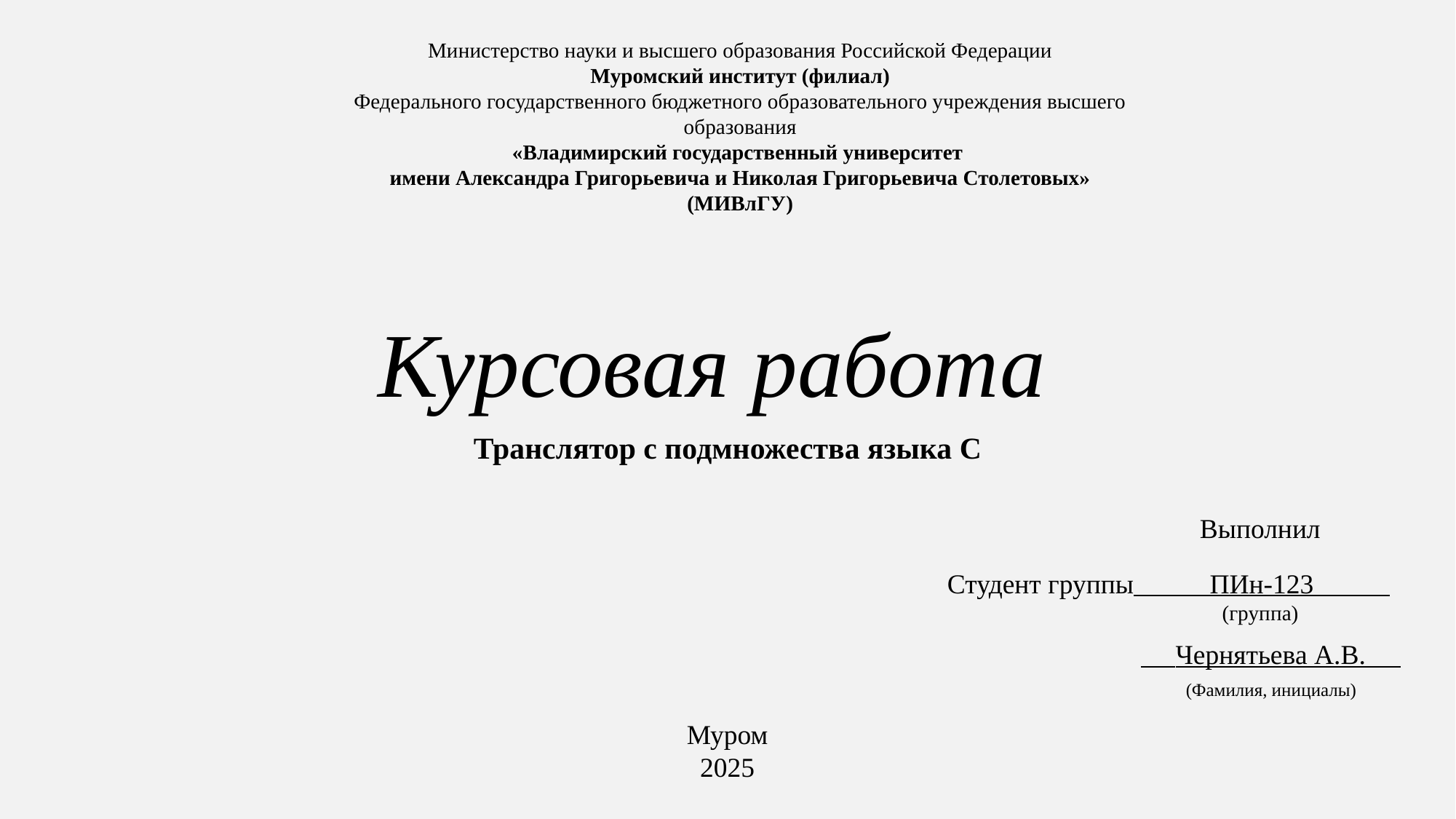

Министерство науки и высшего образования Российской Федерации
Муромский институт (филиал)
Федерального государственного бюджетного образовательного учреждения высшего образования
«Владимирский государственный университет
имени Александра Григорьевича и Николая Григорьевича Столетовых»
(МИВлГУ)
Курсовая работа
Транслятор с подмножества языка С
Выполнил
Студент группы           ПИн-123
(группа)
     Чернятьева А.В.
(Фамилия, инициалы)
Муром 2025